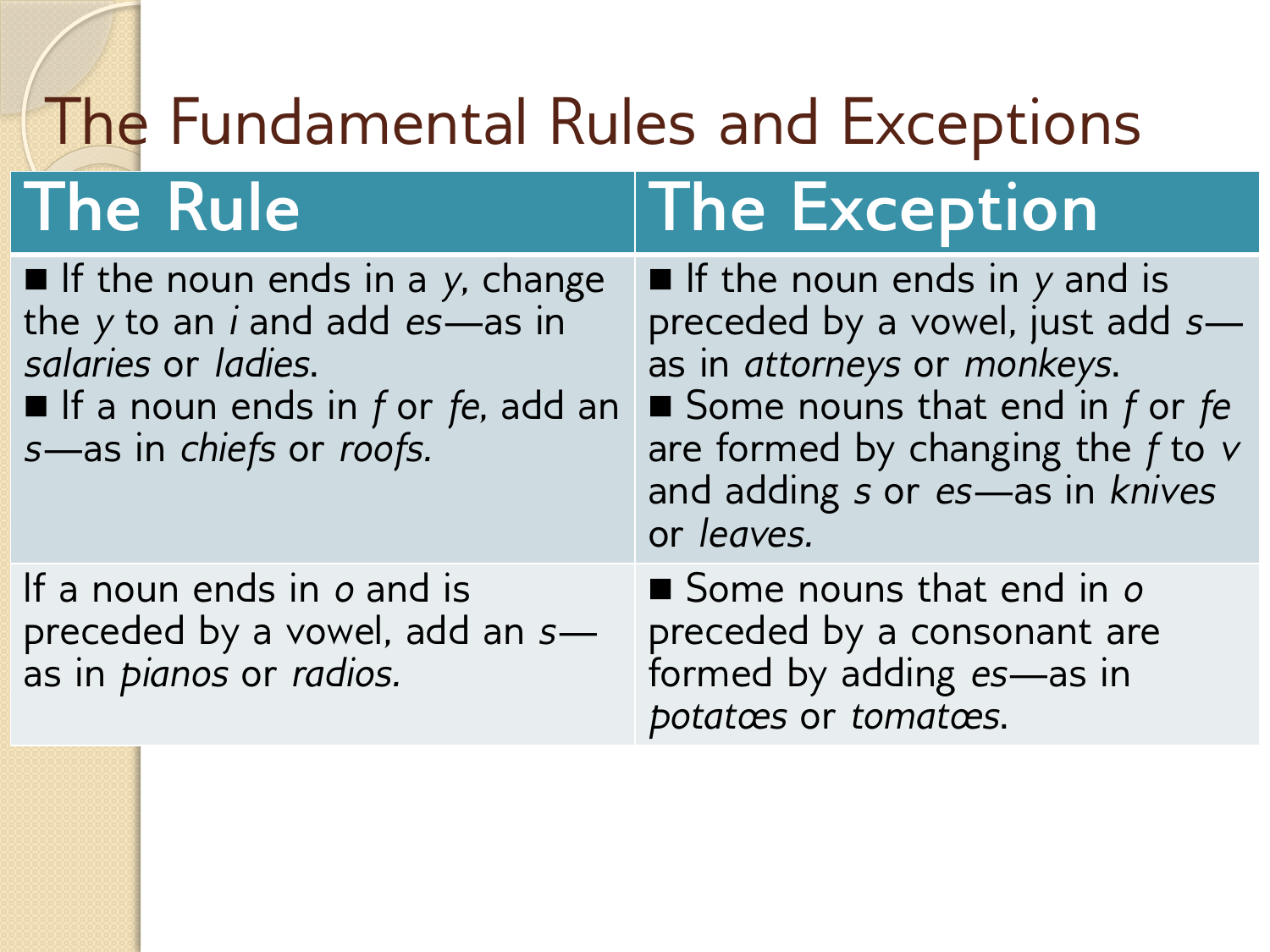

# The Fundamental Rules and Exceptions
| The Rule | The Exception |
| --- | --- |
| ■ If the noun ends in a y, change the y to an i and add es—as in salaries or ladies. ■ If a noun ends in f or fe, add an s—as in chiefs or roofs. | ■ If the noun ends in y and is preceded by a vowel, just add s—as in attorneys or monkeys. ■ Some nouns that end in f or fe are formed by changing the f to v and adding s or es—as in knives or leaves. |
| If a noun ends in o and is preceded by a vowel, add an s—as in pianos or radios. | ■ Some nouns that end in o preceded by a consonant are formed by adding es—as in potatoes or tomatoes. |